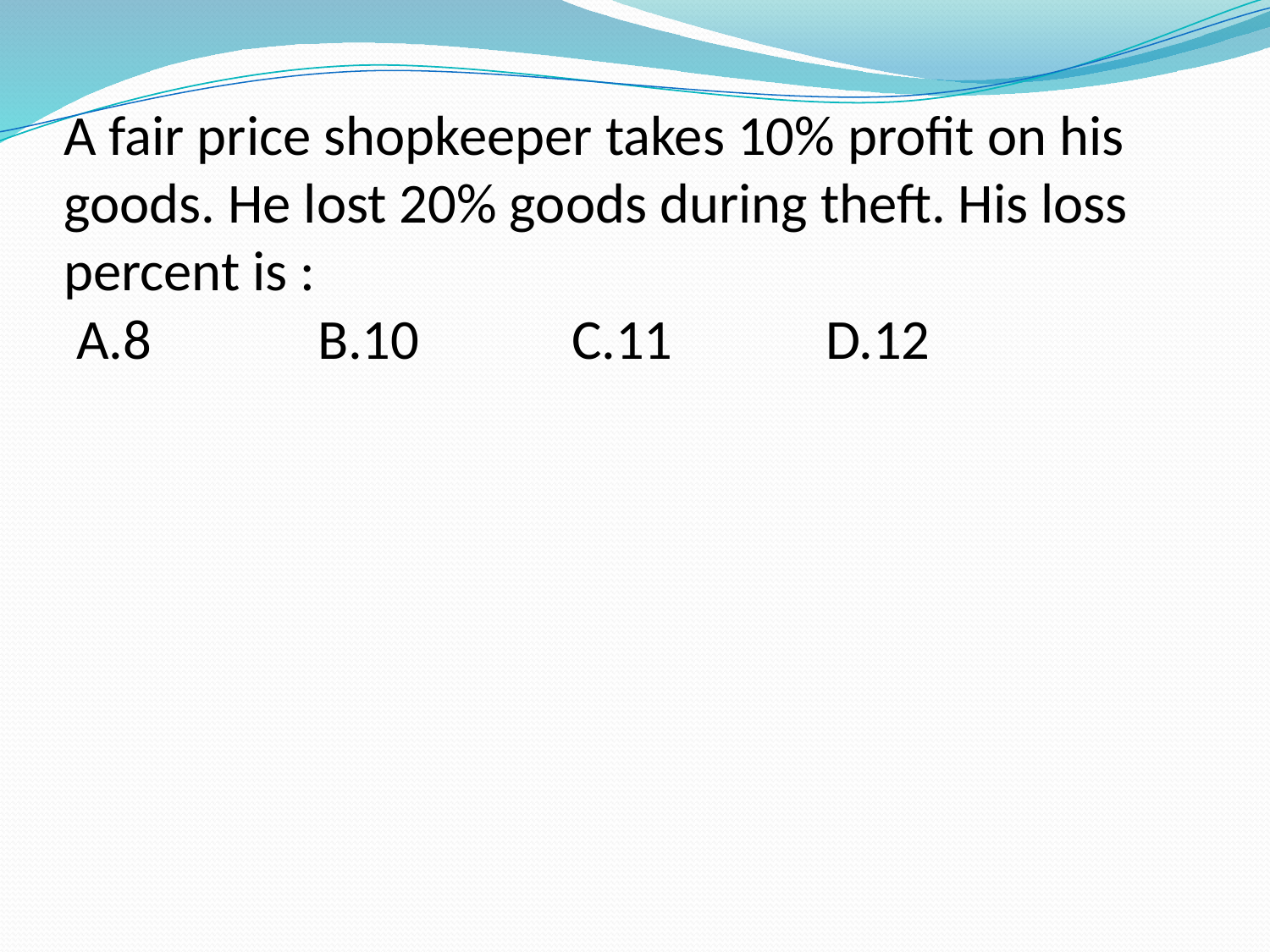

# A fair price shopkeeper takes 10% profit on his goods. He lost 20% goods during theft. His loss percent is :  A.8 		B.10 		C.11		D.12